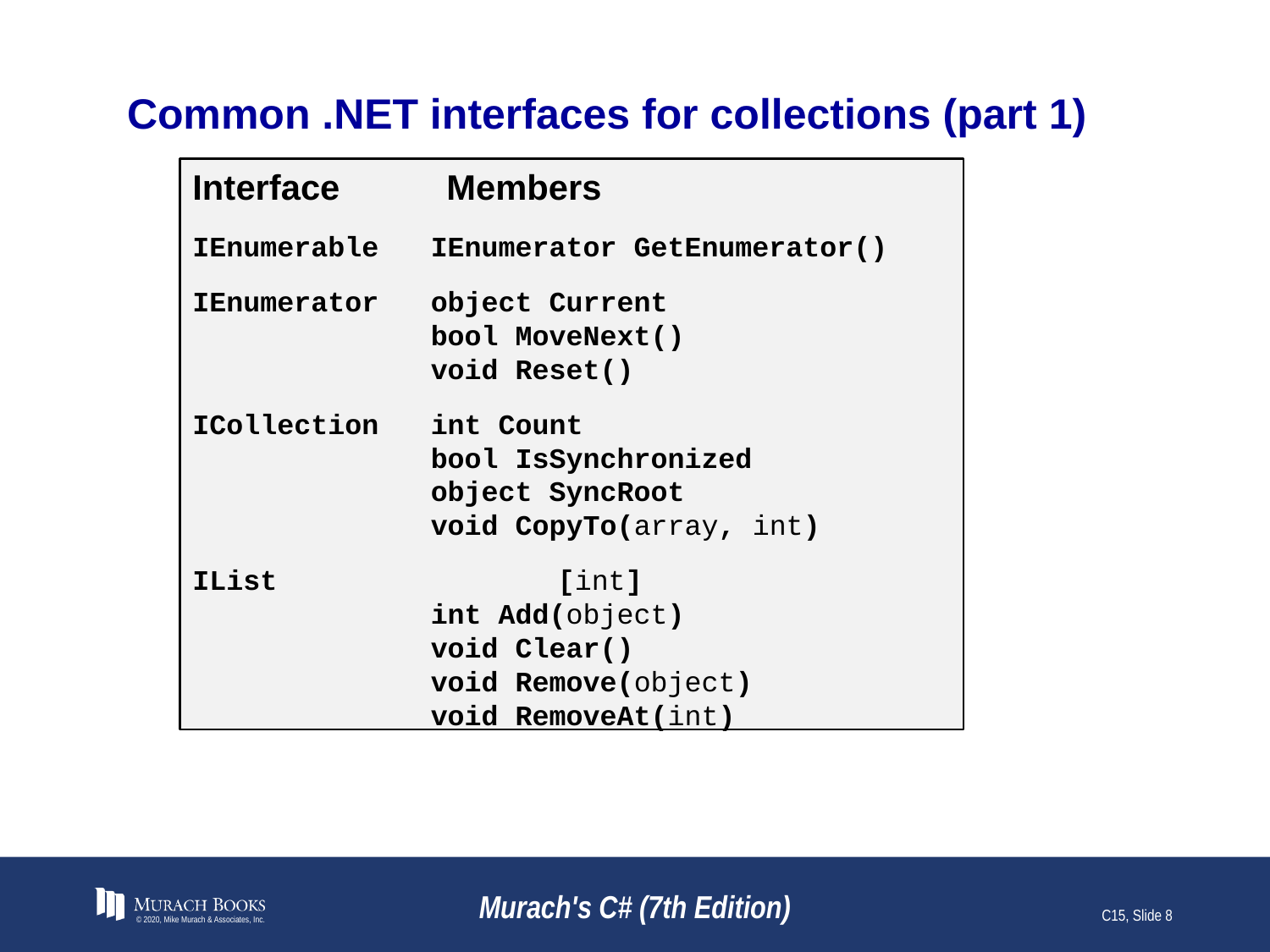

# Common .NET interfaces for collections (part 1)
Interface	Members
IEnumerable	IEnumerator GetEnumerator()
IEnumerator	object Current
bool MoveNext()
void Reset()
ICollection	int Count
bool IsSynchronized
object SyncRoot
void CopyTo(array, int)
IList		[int]
int Add(object)
void Clear()
void Remove(object)
void RemoveAt(int)

© 2020, Mike Murach & Associates, Inc.
Murach's C# (7th Edition)

C15, Slide 8